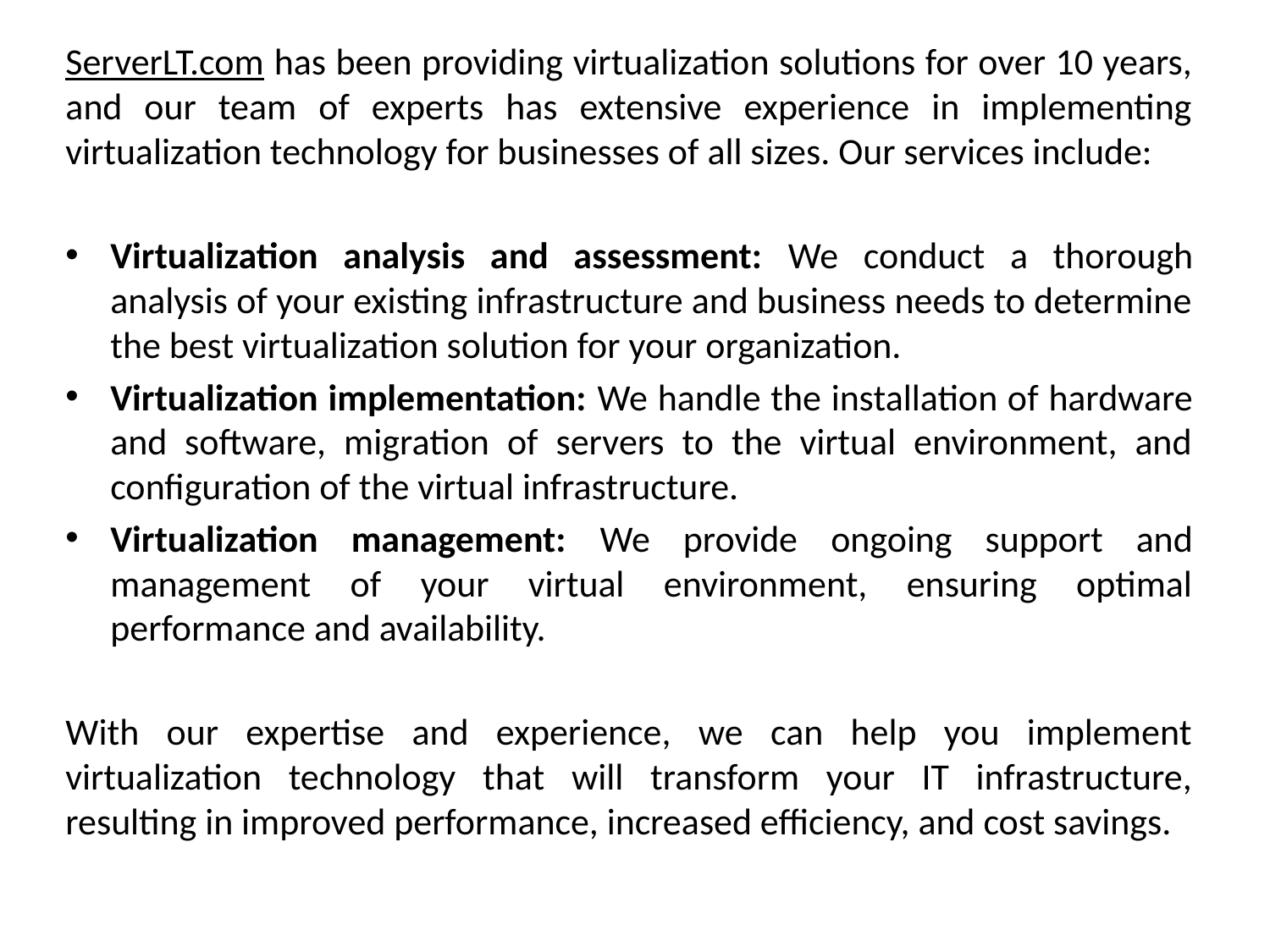

ServerLT.com has been providing virtualization solutions for over 10 years, and our team of experts has extensive experience in implementing virtualization technology for businesses of all sizes. Our services include:

Virtualization analysis and assessment: We conduct a thorough analysis of your existing infrastructure and business needs to determine the best virtualization solution for your organization.
Virtualization implementation: We handle the installation of hardware and software, migration of servers to the virtual environment, and configuration of the virtual infrastructure.
Virtualization management: We provide ongoing support and management of your virtual environment, ensuring optimal performance and availability.

With our expertise and experience, we can help you implement virtualization technology that will transform your IT infrastructure, resulting in improved performance, increased efficiency, and cost savings.